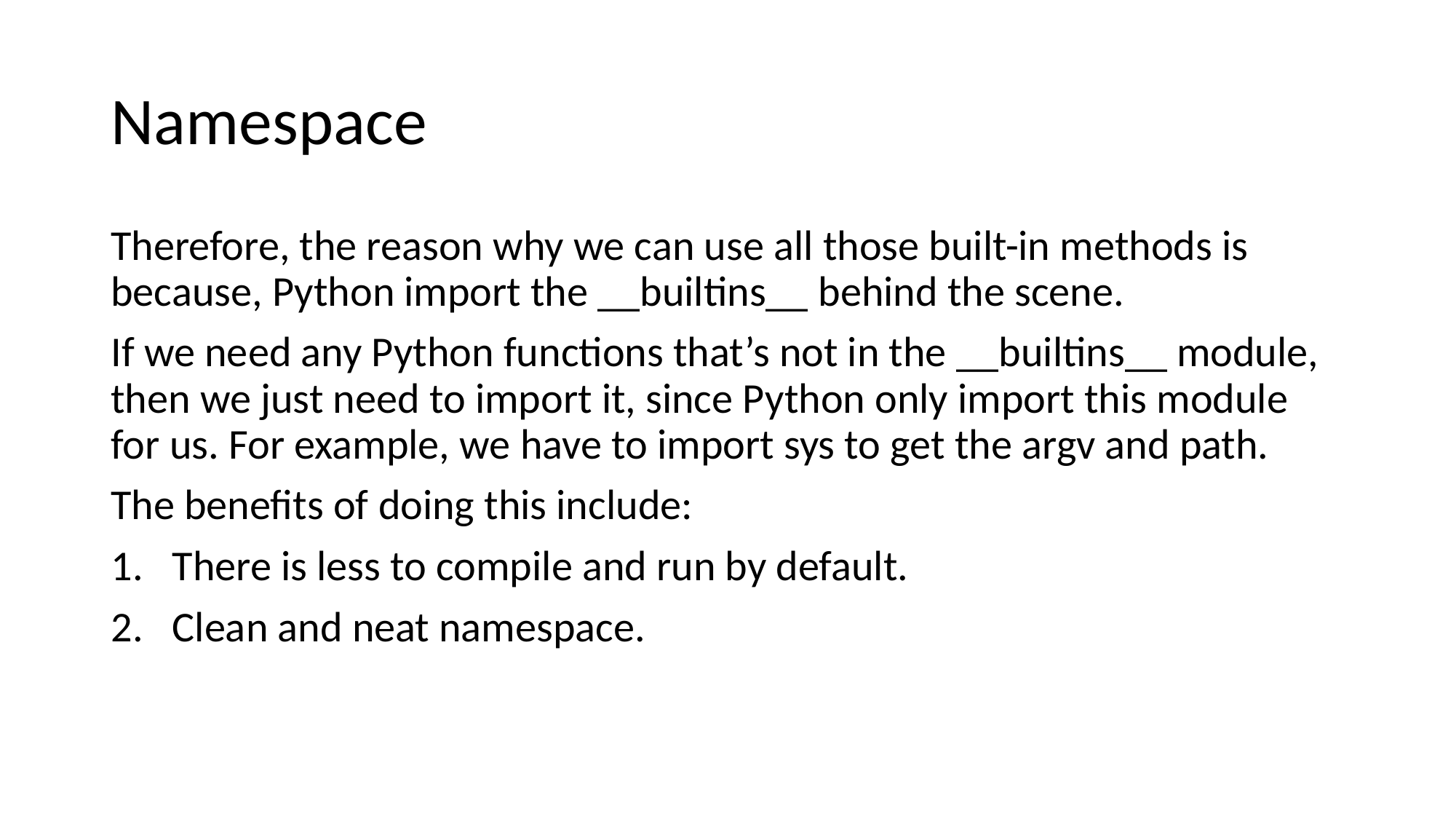

# Namespace
Therefore, the reason why we can use all those built-in methods is because, Python import the __builtins__ behind the scene.
If we need any Python functions that’s not in the __builtins__ module, then we just need to import it, since Python only import this module for us. For example, we have to import sys to get the argv and path.
The benefits of doing this include:
There is less to compile and run by default.
Clean and neat namespace.